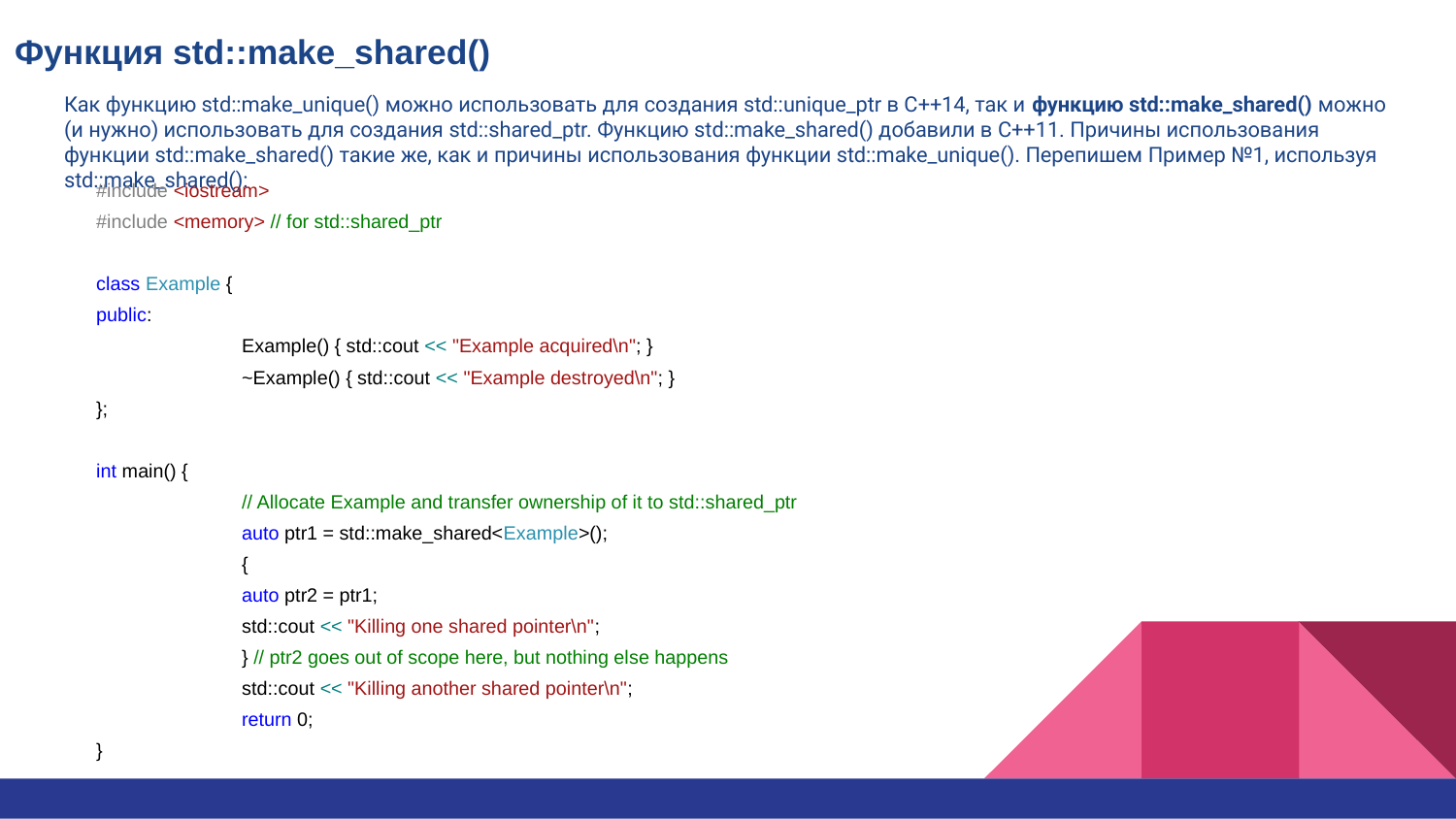

# Функция std::make_shared()

Как функцию std::make_unique() можно использовать для создания std::unique_ptr в C++14, так и функцию std::make_shared() можно (и нужно) использовать для создания std::shared_ptr. Функцию std::make_shared() добавили в C++11. Причины использования функции std::make_shared() такие же, как и причины использования функции std::make_unique(). Перепишем Пример №1, используя std::make_shared():
#include <iostream>
#include <memory> // for std::shared_ptr

class Example {
public:
	Example() { std::cout << "Example acquired\n"; }
	~Example() { std::cout << "Example destroyed\n"; }
};

int main() {
	// Allocate Example and transfer ownership of it to std::shared_ptr
	auto ptr1 = std::make_shared<Example>();
	{
    	auto ptr2 = ptr1;
    	std::cout << "Killing one shared pointer\n";
	} // ptr2 goes out of scope here, but nothing else happens
	std::cout << "Killing another shared pointer\n";
	return 0;
}